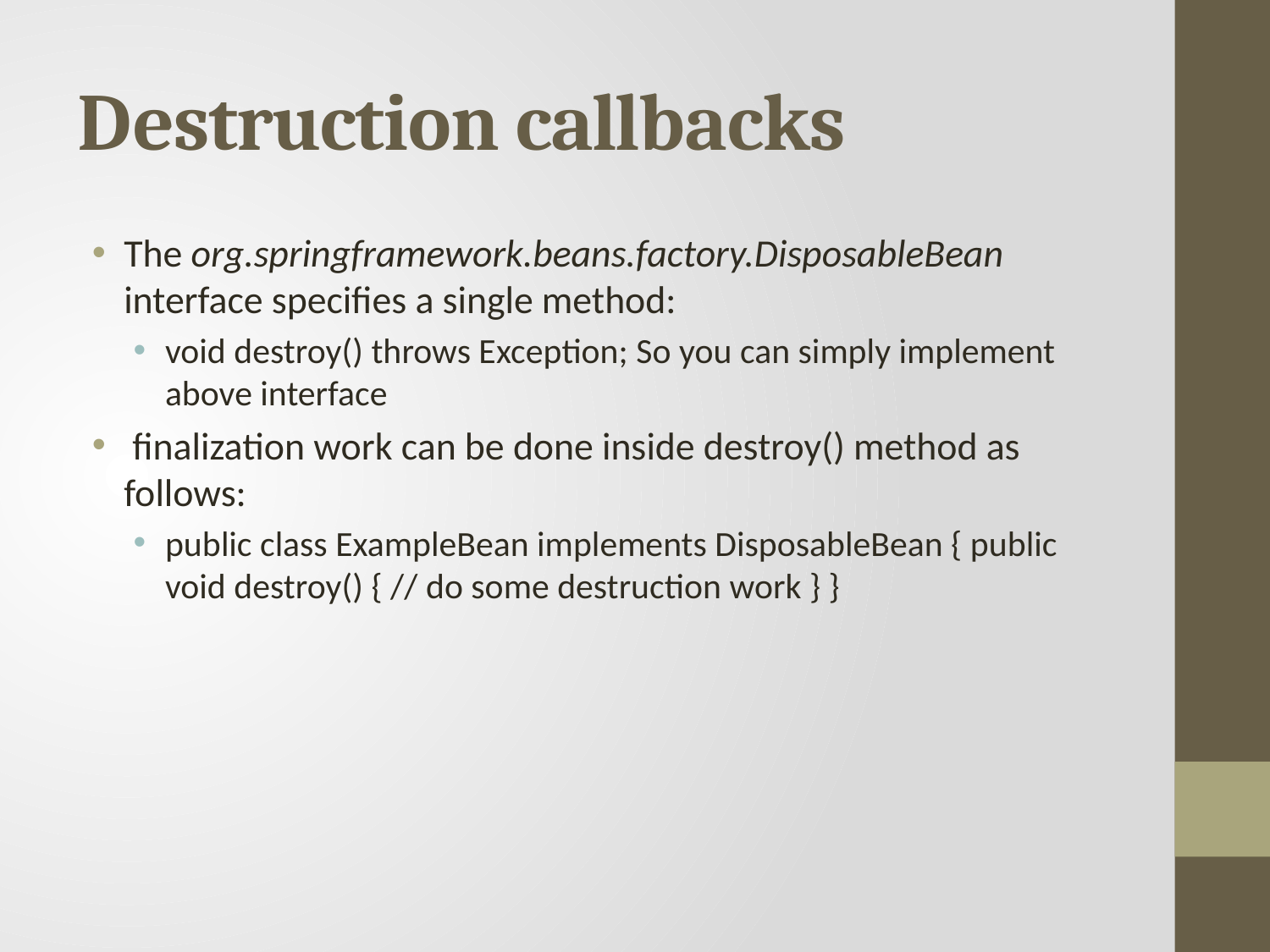

# Destruction callbacks
The org.springframework.beans.factory.DisposableBean interface specifies a single method:
void destroy() throws Exception; So you can simply implement above interface
 finalization work can be done inside destroy() method as follows:
public class ExampleBean implements DisposableBean { public void destroy() { // do some destruction work } }